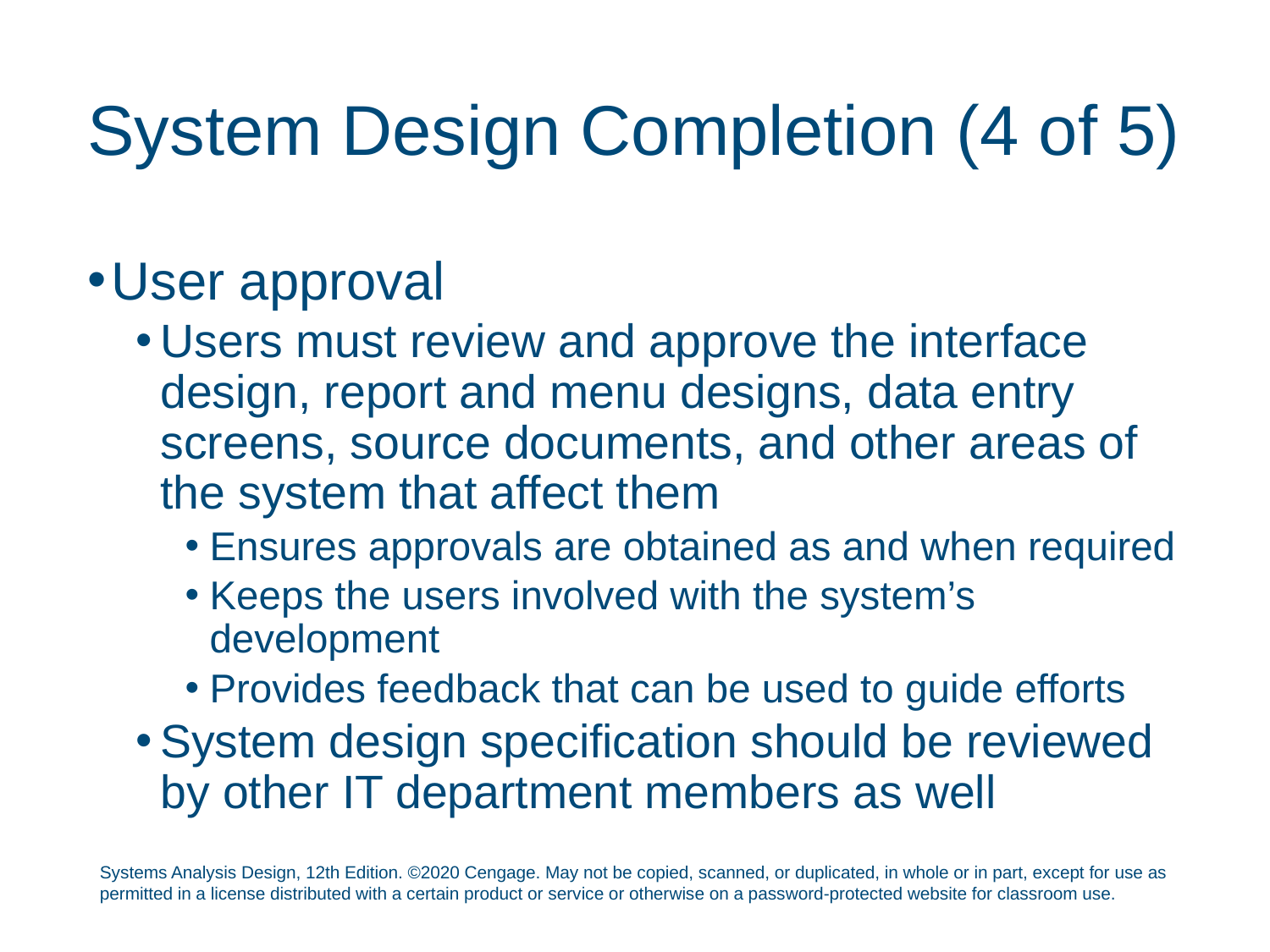

# System Design Completion (4 of 5)
User approval
Users must review and approve the interface design, report and menu designs, data entry screens, source documents, and other areas of the system that affect them
Ensures approvals are obtained as and when required
Keeps the users involved with the system’s development
Provides feedback that can be used to guide efforts
System design specification should be reviewed by other IT department members as well
Systems Analysis Design, 12th Edition. ©2020 Cengage. May not be copied, scanned, or duplicated, in whole or in part, except for use as permitted in a license distributed with a certain product or service or otherwise on a password-protected website for classroom use.